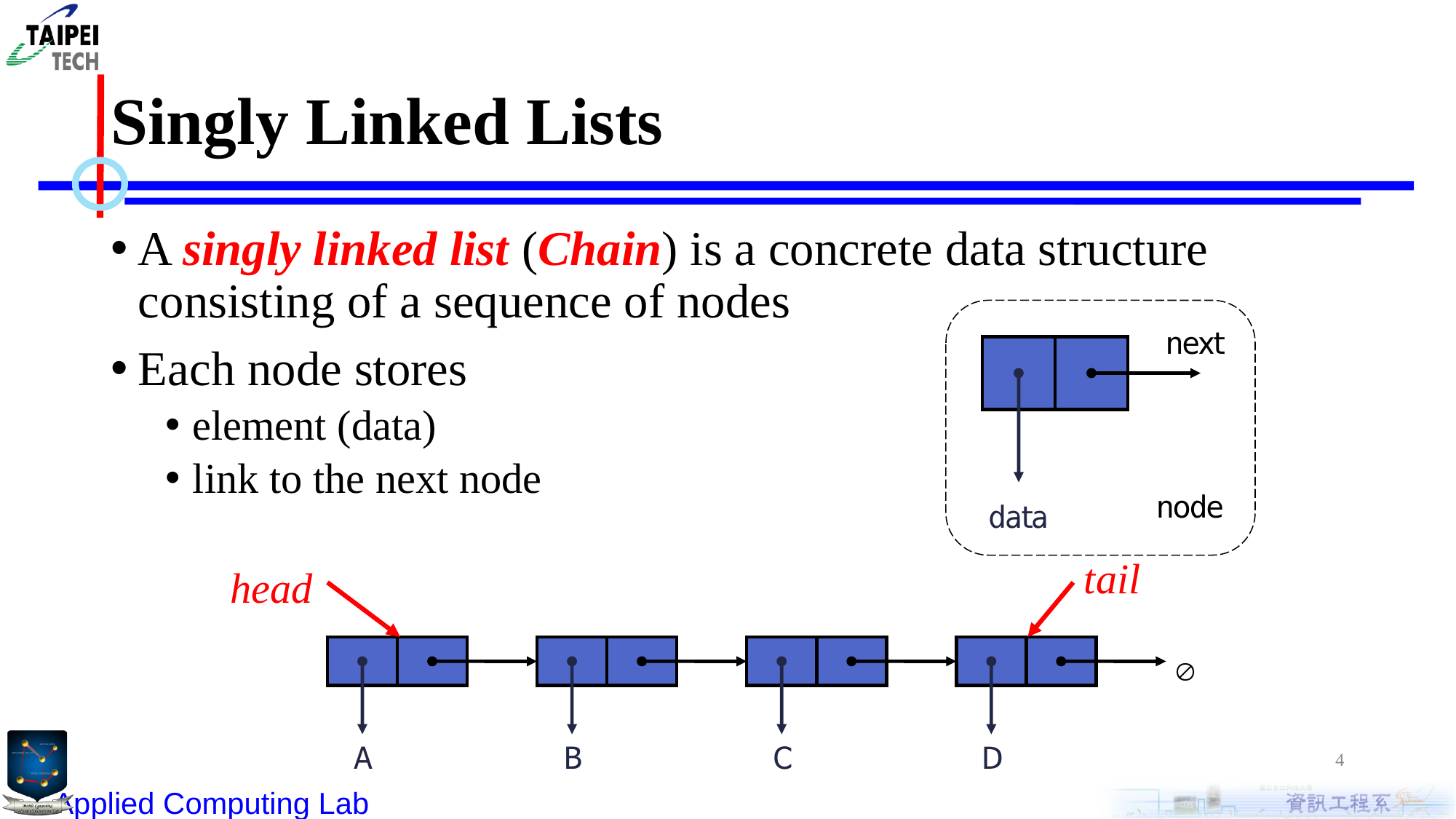

# Singly Linked Lists
A singly linked list (Chain) is a concrete data structure consisting of a sequence of nodes
Each node stores
element (data)
link to the next node

next

node
data
tail

head

∅

A
B
C
D
4